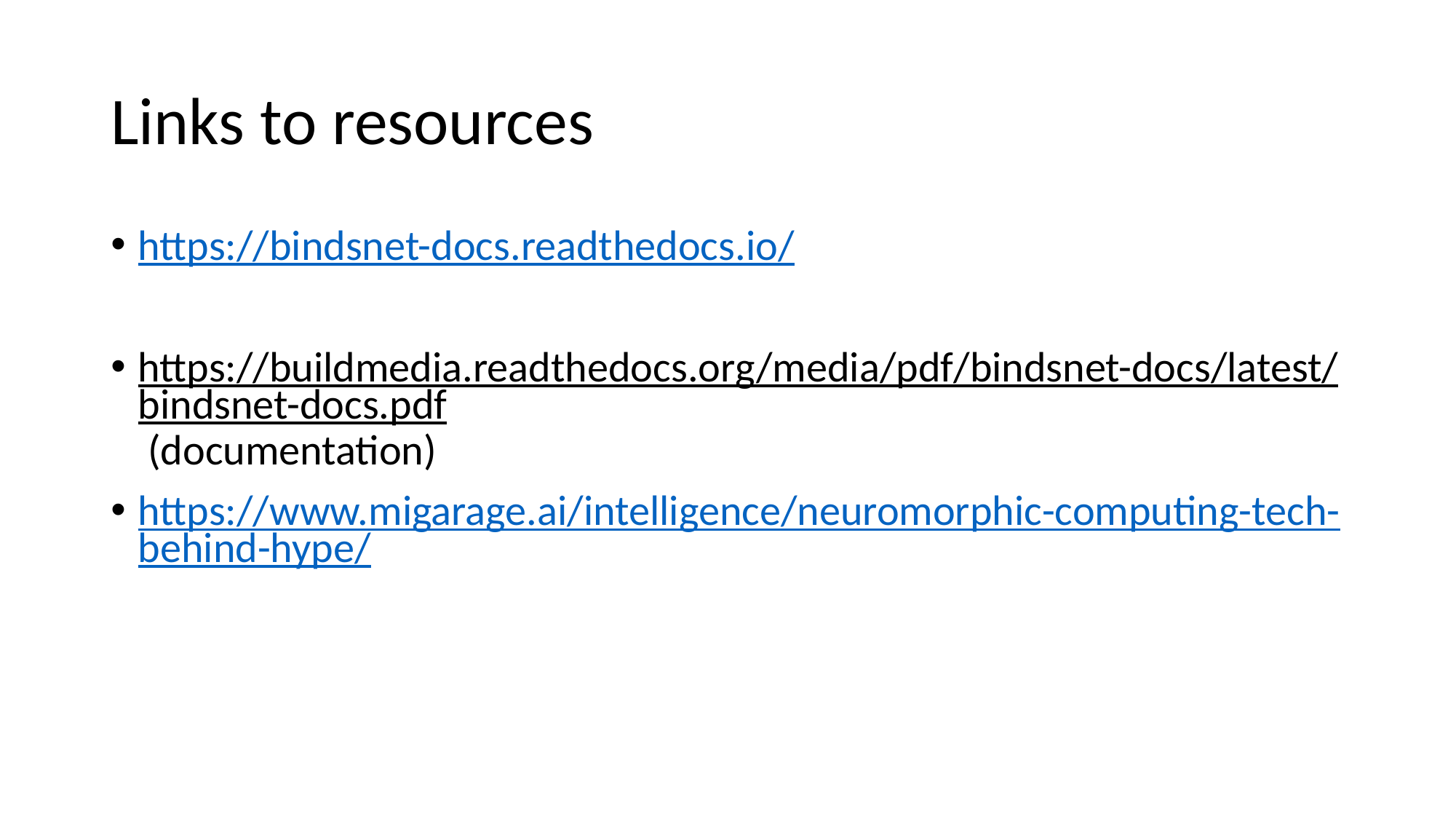

# Links to resources
https://bindsnet-docs.readthedocs.io/

https://buildmedia.readthedocs.org/media/pdf/bindsnet-docs/latest/bindsnet-docs.pdf (documentation)
https://www.migarage.ai/intelligence/neuromorphic-computing-tech-behind-hype/